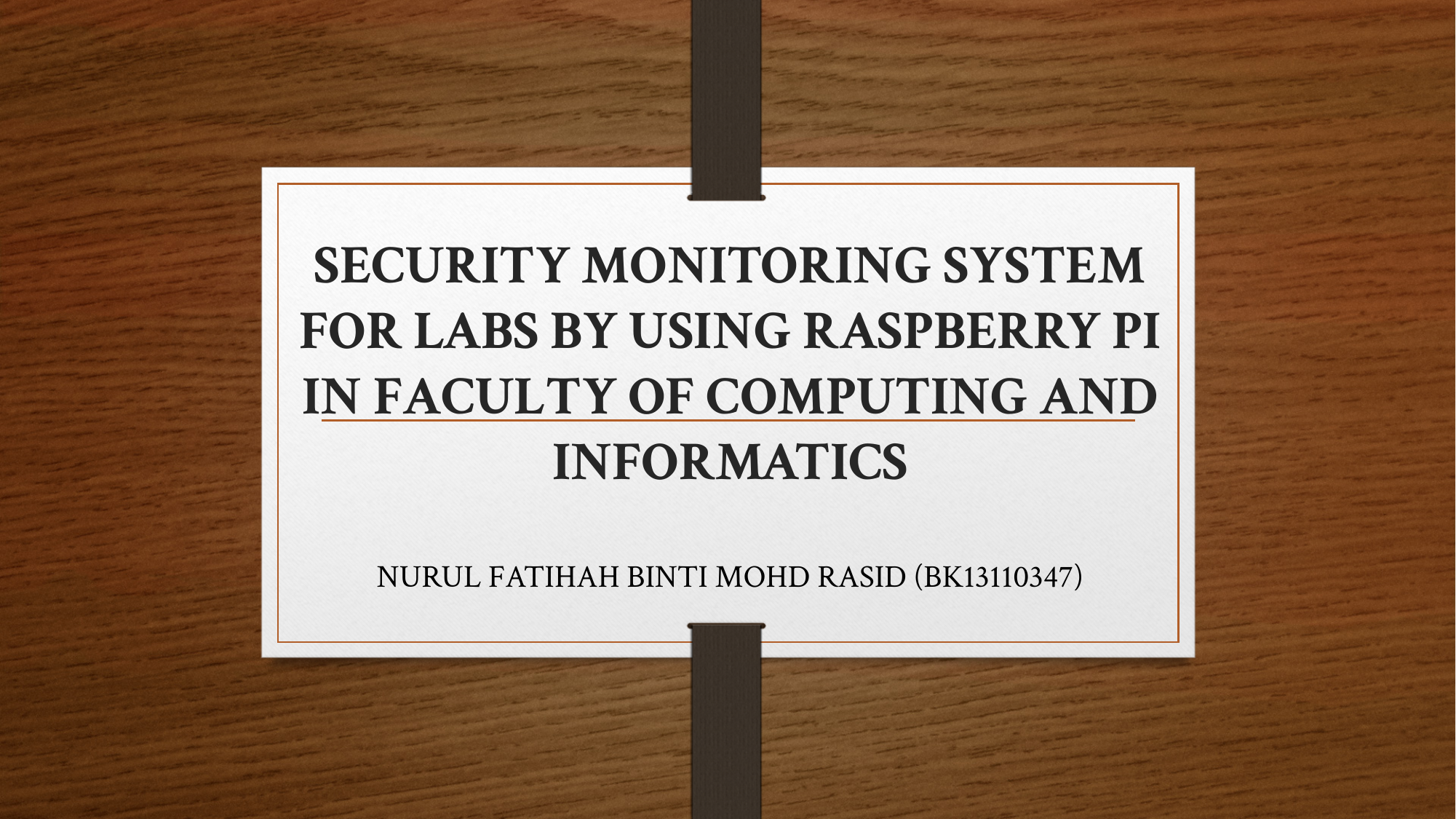

# SECURITY MONITORING SYSTEM FOR LABS BY USING RASPBERRY PI IN FACULTY OF COMPUTING AND INFORMATICS

NURUL FATIHAH BINTI MOHD RASID (BK13110347)